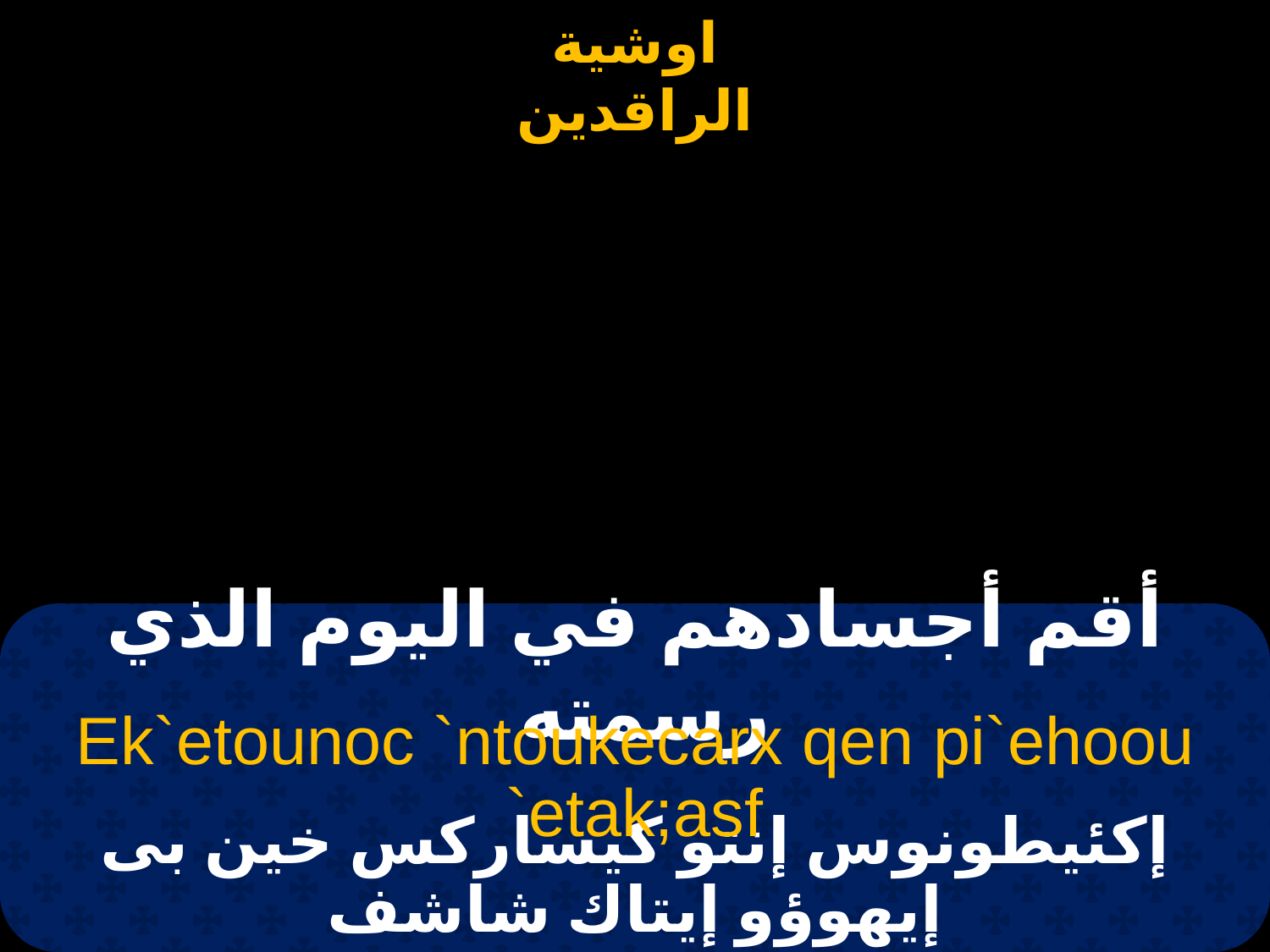

|  |  |  |
| --- | --- | --- |
# أقم أجسادهم في اليوم الذي رسمته
Ek`etounoc `ntoukecarx qen pi`ehoou `etak;asf
إكئيطونوس إنتو كيساركس خين بى إيهوؤو إيتاك شاشف